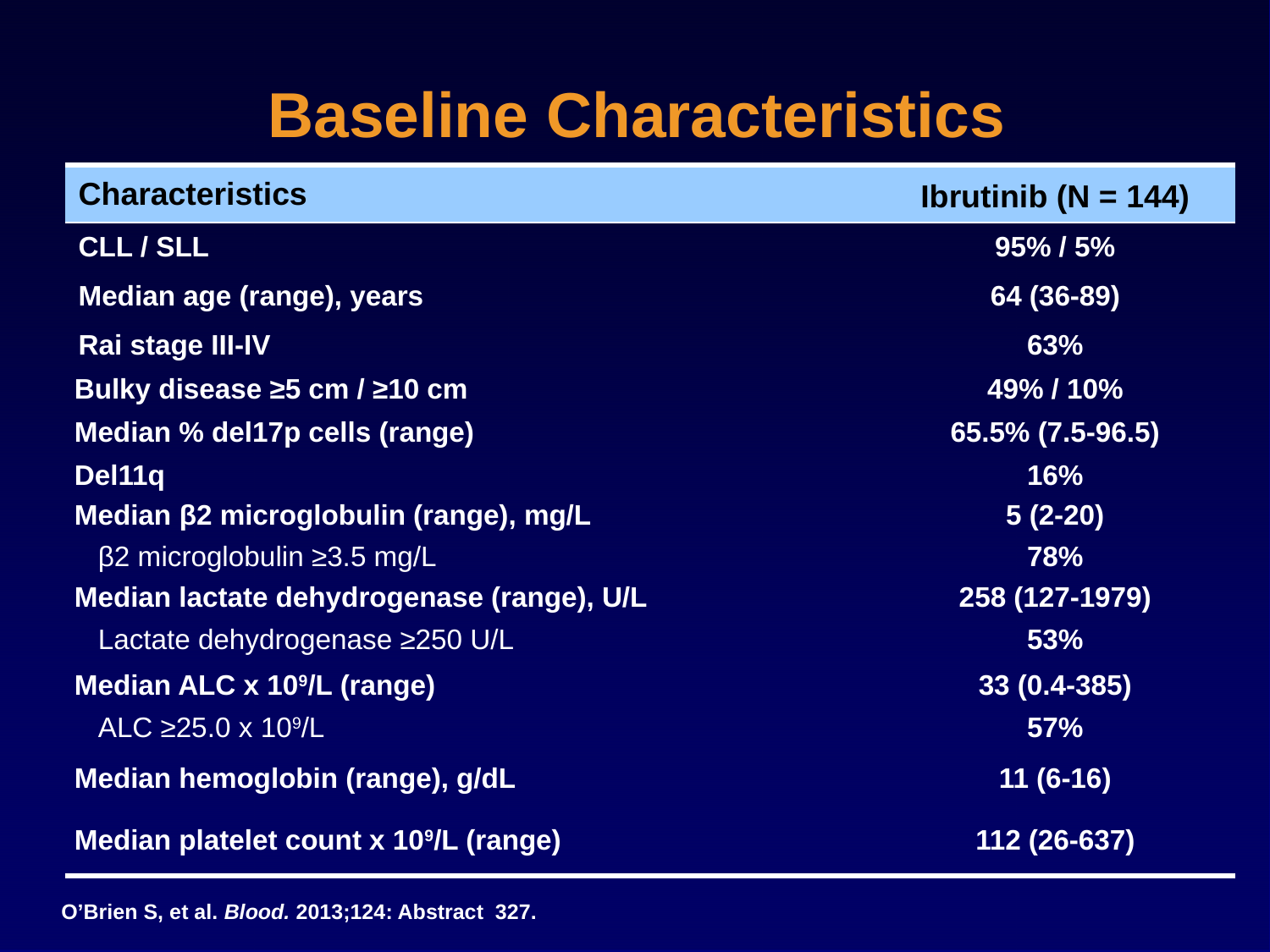

# Baseline Characteristics
| Characteristics | Ibrutinib (N = 144) |
| --- | --- |
| CLL / SLL | 95% / 5% |
| Median age (range), years | 64 (36-89) |
| Rai stage III-IV | 63% |
| Bulky disease ≥5 cm / ≥10 cm | 49% / 10% |
| Median % del17p cells (range) | 65.5% (7.5-96.5) |
| Del11q | 16% |
| Median β2 microglobulin (range), mg/L β2 microglobulin ≥3.5 mg/L | 5 (2-20) 78% |
| Median lactate dehydrogenase (range), U/L Lactate dehydrogenase ≥250 U/L | 258 (127-1979) 53% |
| Median ALC x 109/L (range) ALC ≥25.0 x 109/L | 33 (0.4-385) 57% |
| Median hemoglobin (range), g/dL | 11 (6-16) |
| Median platelet count x 109/L (range) | 112 (26-637) |
O’Brien S, et al. Blood. 2013;124: Abstract  327.